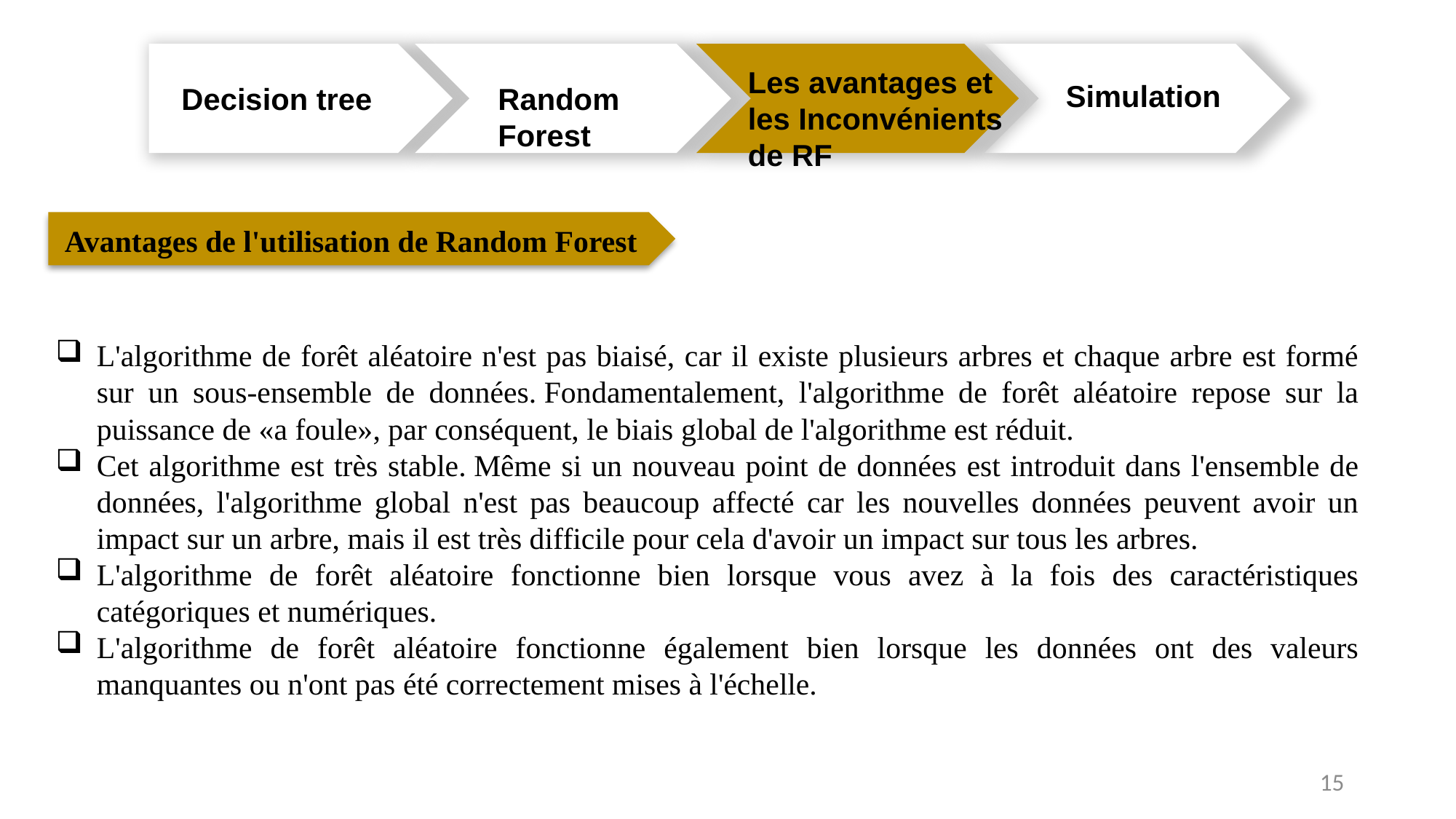

Les avantages et les Inconvénients de RF
Simulation
Decision tree
Random Forest

Avantages de l'utilisation de Random Forest
L'algorithme de forêt aléatoire n'est pas biaisé, car il existe plusieurs arbres et chaque arbre est formé sur un sous-ensemble de données. Fondamentalement, l'algorithme de forêt aléatoire repose sur la puissance de «a foule», par conséquent, le biais global de l'algorithme est réduit.
Cet algorithme est très stable. Même si un nouveau point de données est introduit dans l'ensemble de données, l'algorithme global n'est pas beaucoup affecté car les nouvelles données peuvent avoir un impact sur un arbre, mais il est très difficile pour cela d'avoir un impact sur tous les arbres.
L'algorithme de forêt aléatoire fonctionne bien lorsque vous avez à la fois des caractéristiques catégoriques et numériques.
L'algorithme de forêt aléatoire fonctionne également bien lorsque les données ont des valeurs manquantes ou n'ont pas été correctement mises à l'échelle.

15